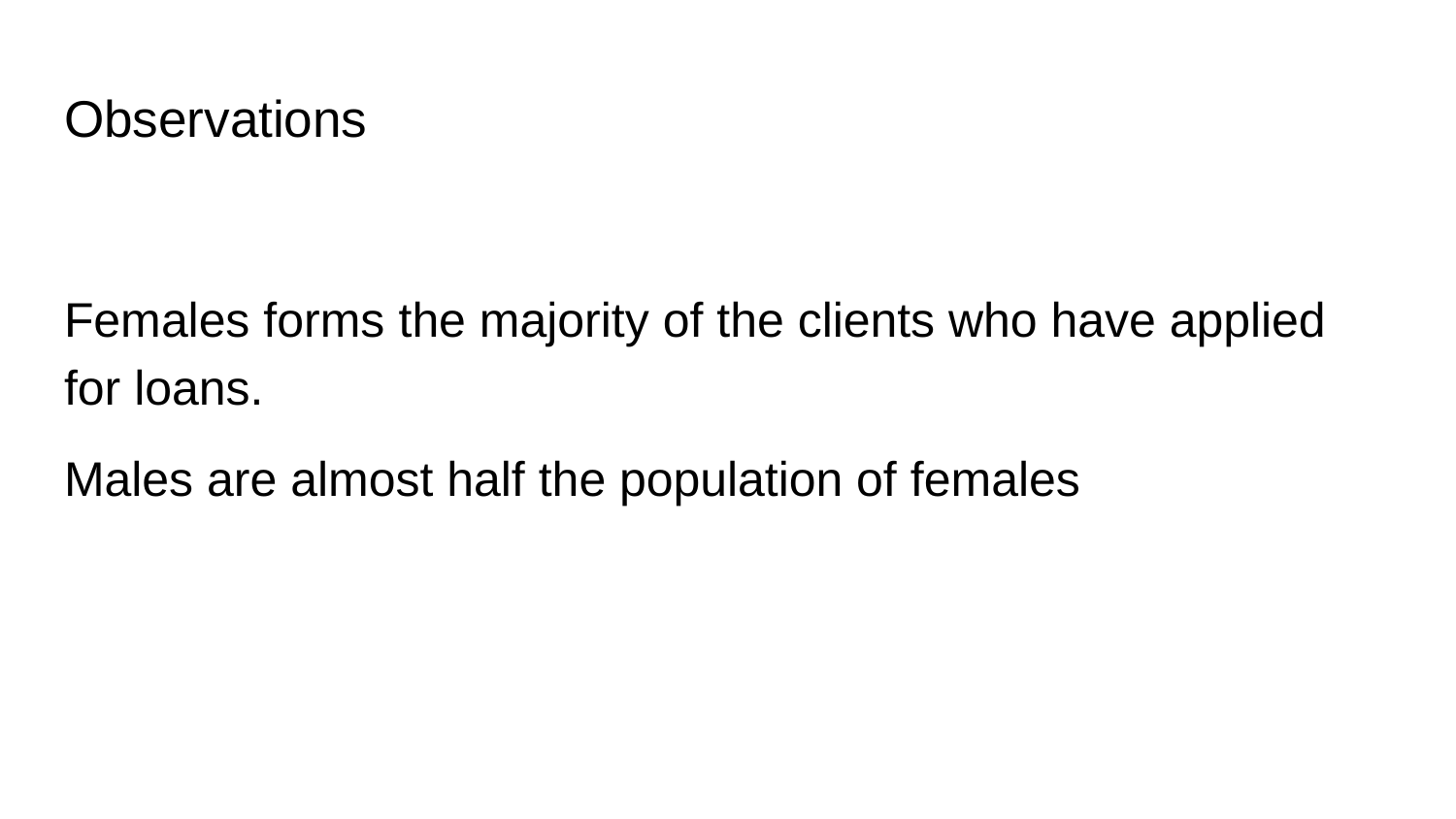

# Observations

Females forms the majority of the clients who have applied for loans.
Males are almost half the population of females